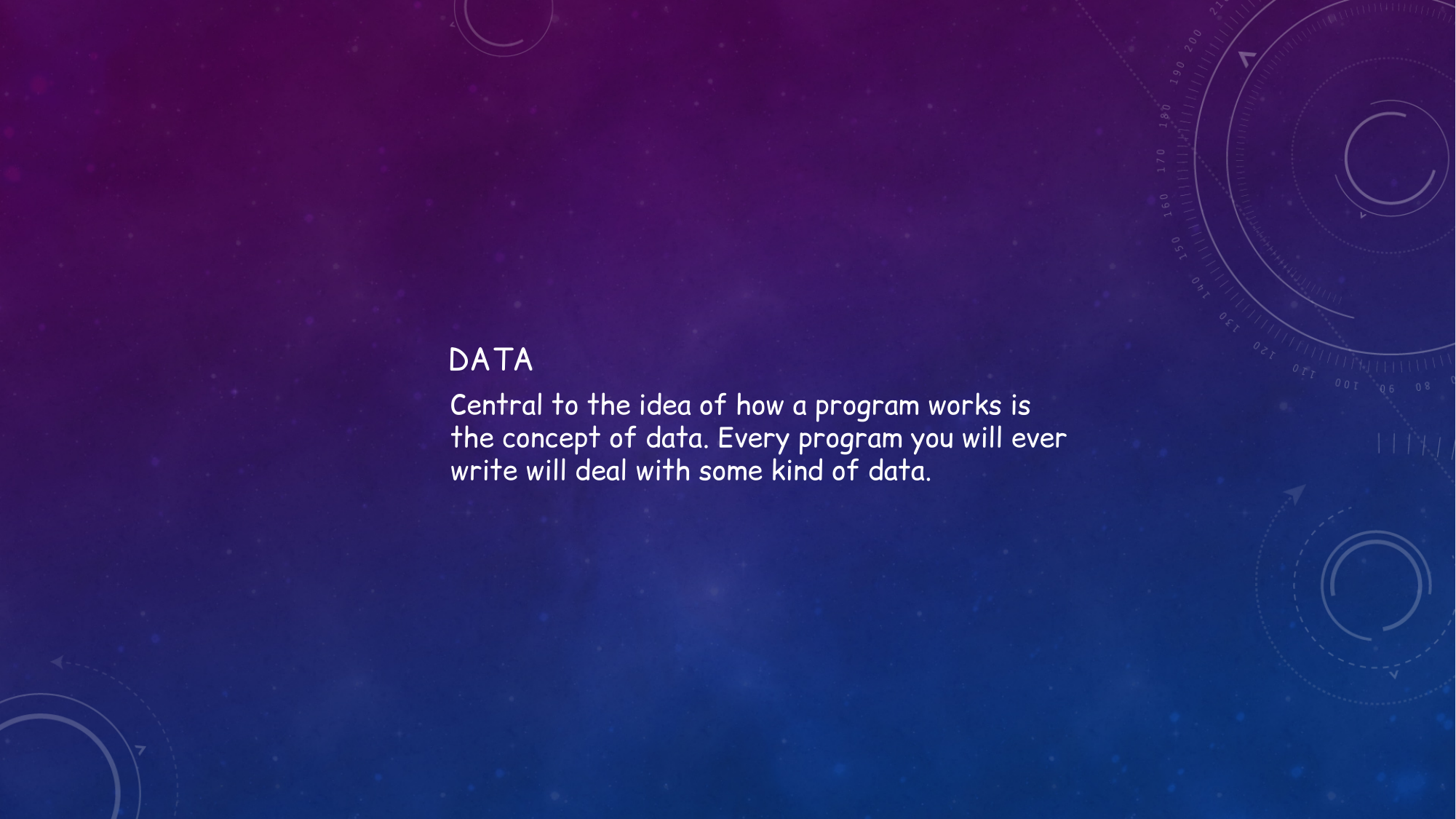

DATA
Central to the idea of how a program works is
the concept of data. Every program you will ever
write will deal with some kind of data.